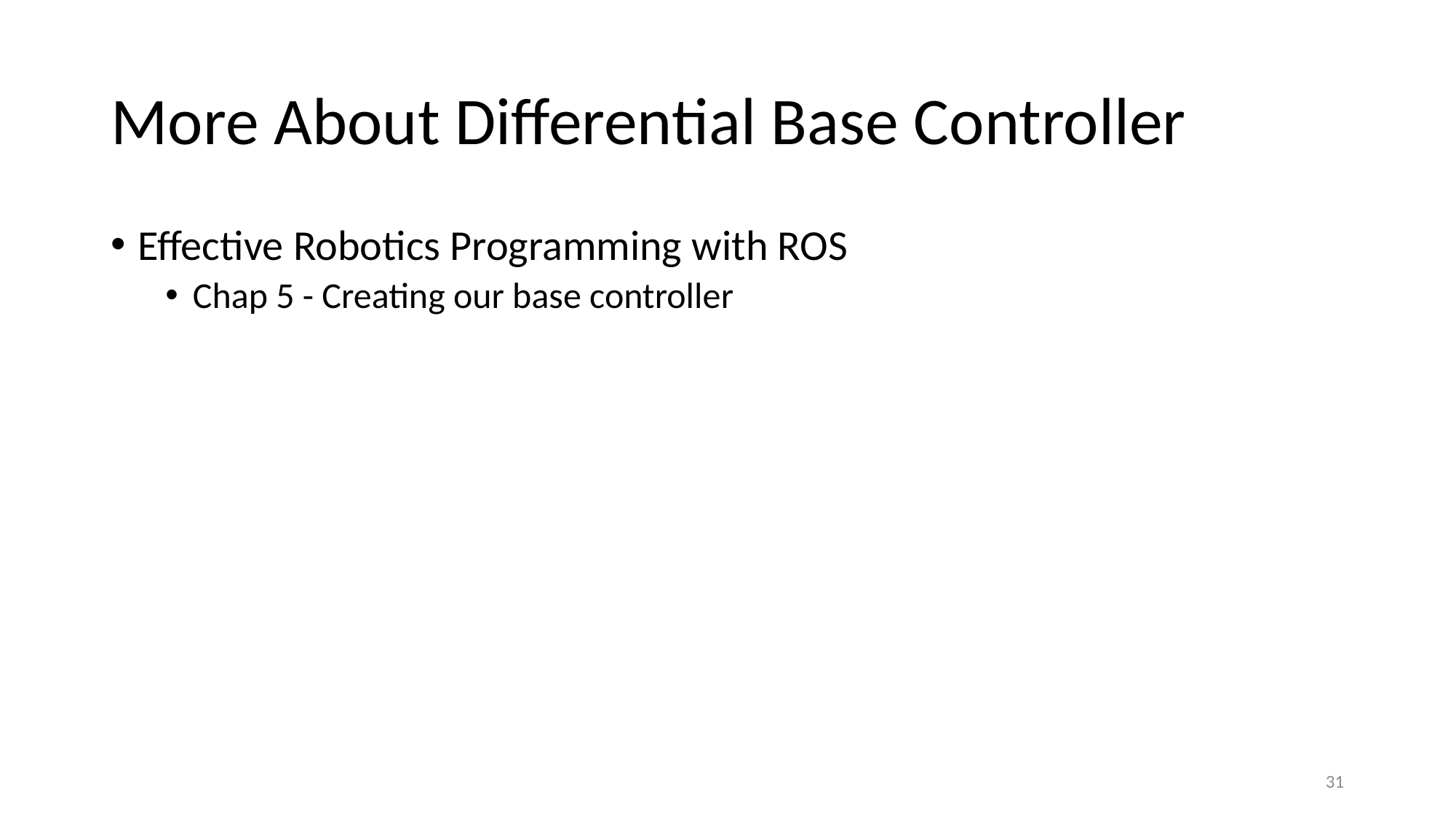

# More About Differential Base Controller
Effective Robotics Programming with ROS
Chap 5 - Creating our base controller

31